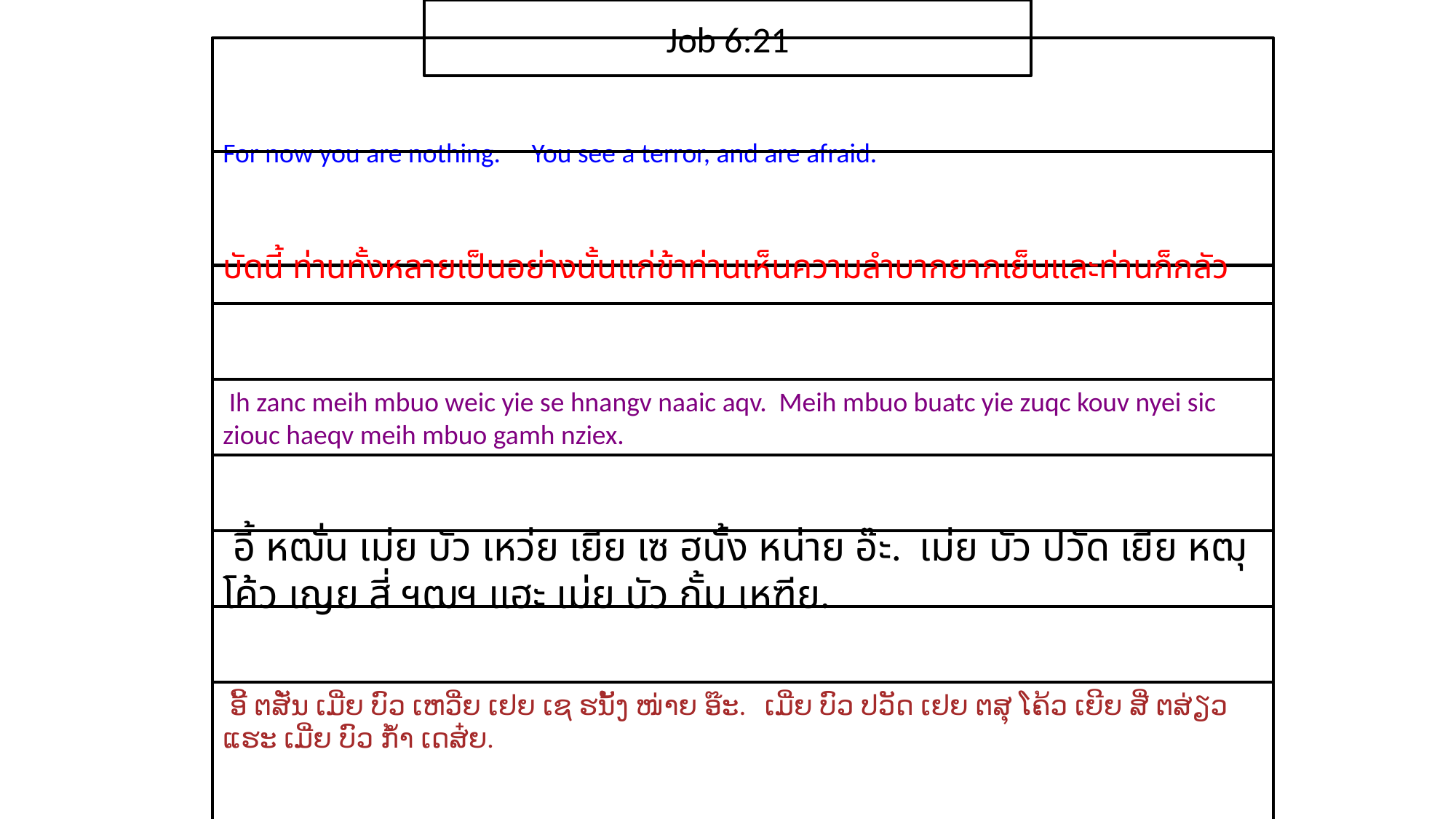

Job 6:21
For now you are nothing.     You see a terror, and are afraid.
บัดนี้ ท่าน​ทั้ง​หลาย​เป็น​อย่าง​นั้น​แก่​ข้าท่าน​เห็น​ความ​ลำบาก​ยากเย็น​และ​ท่าน​ก็​กลัว
 Ih zanc meih mbuo weic yie se hnangv naaic aqv.  Meih mbuo buatc yie zuqc kouv nyei sic ziouc haeqv meih mbuo gamh nziex.
 อี้ หฒั่น เม่ย บัว เหว่ย เยีย เซ ฮนั้ง หน่าย อ๊ะ.  เม่ย บัว ปวัด เยีย หฒุ โค้ว เญย สี่ ฯฒฯ แฮะ เม่ย บัว กั้ม เหฑีย.
 ອີ້ ຕສັ່ນ ເມີ່ຍ ບົວ ເຫວີ່ຍ ເຢຍ ເຊ ຮນັ້ງ ໜ່າຍ ອ໊ະ.   ເມີ່ຍ ບົວ ປວັດ ເຢຍ ຕສຸ ໂຄ້ວ ເຍີຍ ສີ່ ຕສ່ຽວ ແຮະ ເມີ່ຍ ບົວ ກ້ຳ ເດສ໋ຍ.